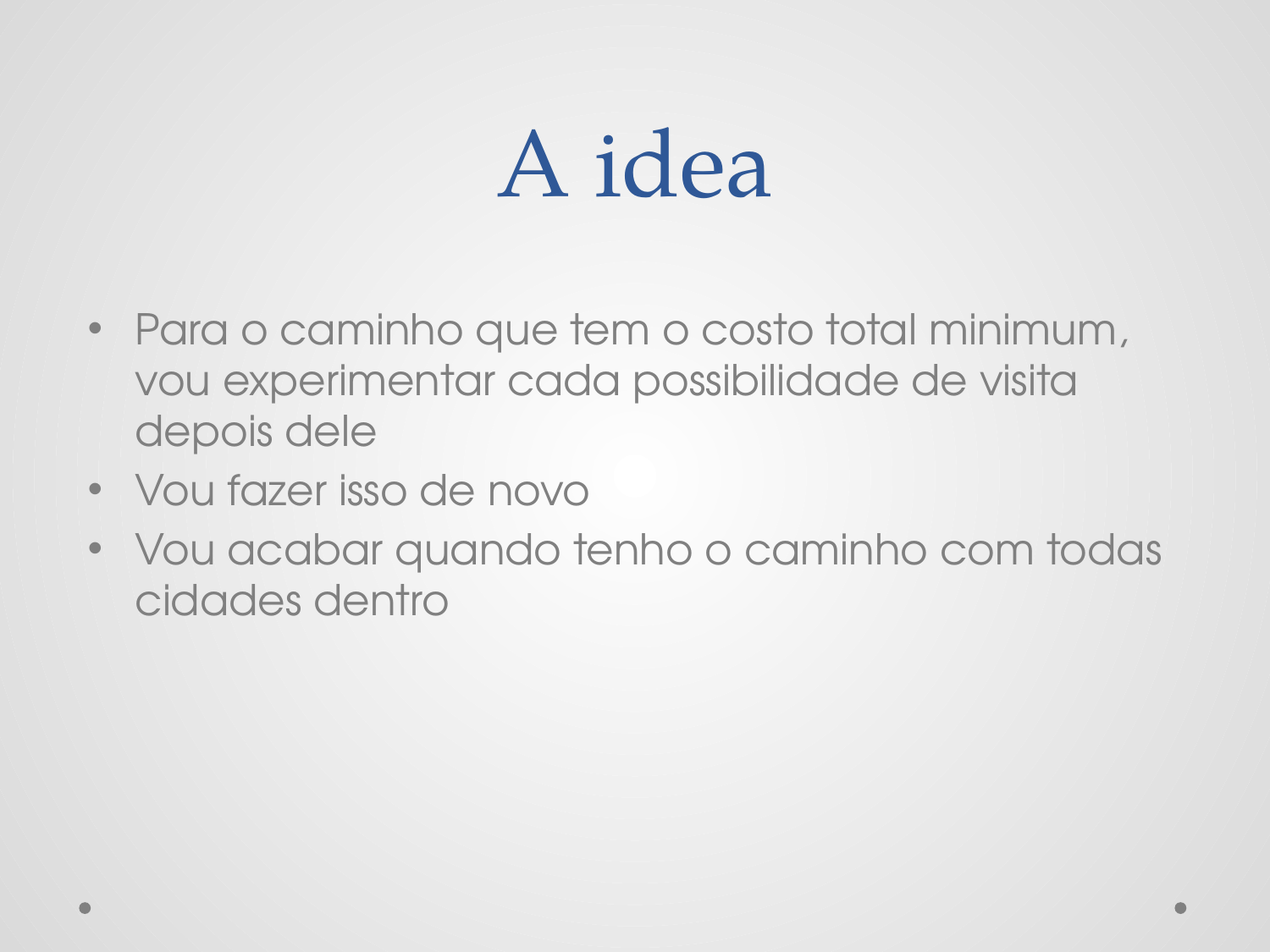

# A idea
Para o caminho que tem o costo total minimum, vou experimentar cada possibilidade de visita depois dele
Vou fazer isso de novo
Vou acabar quando tenho o caminho com todas cidades dentro